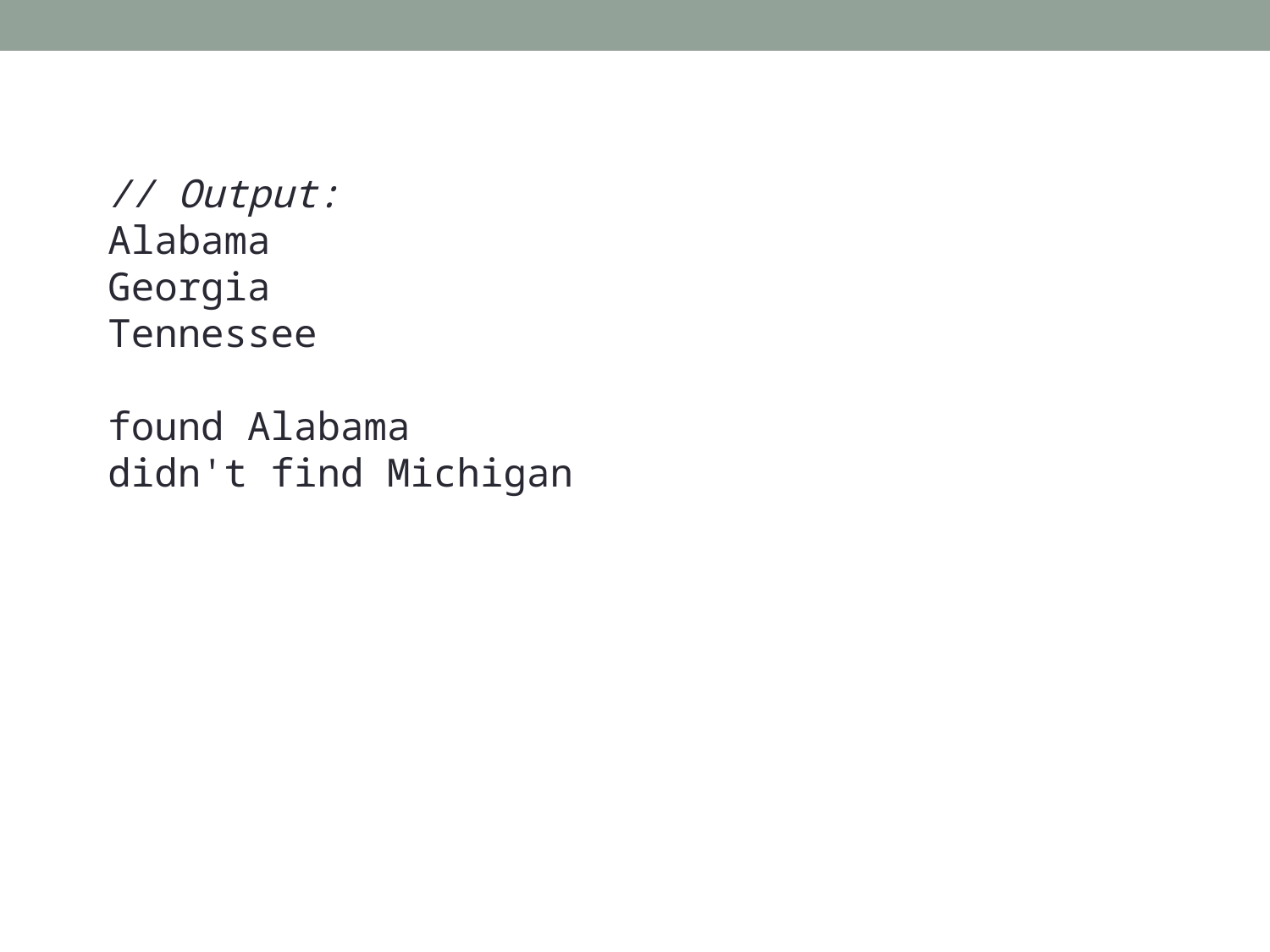

// Output:
Alabama
Georgia
Tennessee

found Alabama
didn't find Michigan